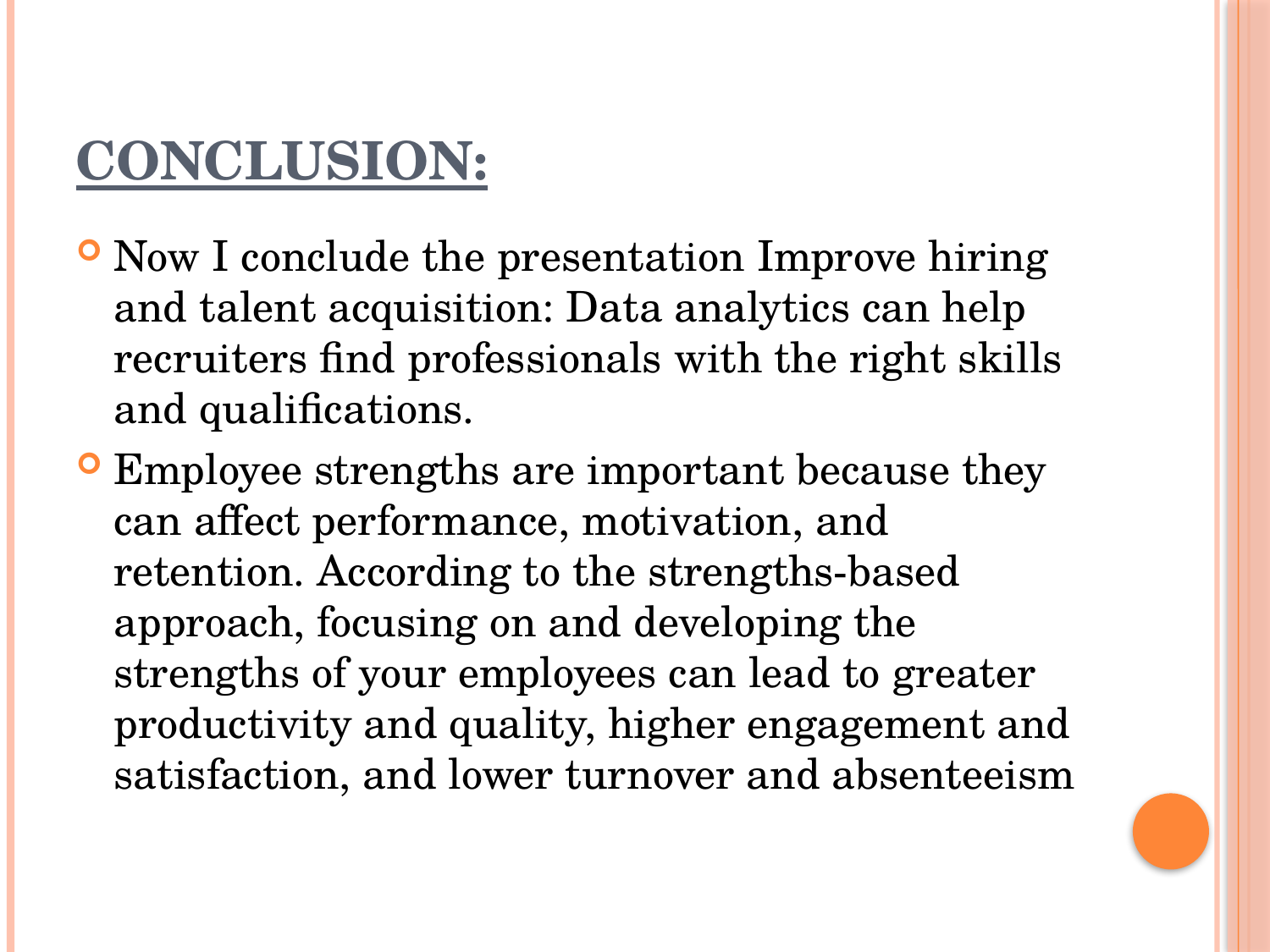

# Conclusion:
Now I conclude the presentation Improve hiring and talent acquisition: Data analytics can help recruiters find professionals with the right skills and qualifications.
Employee strengths are important because they can affect performance, motivation, and retention. According to the strengths-based approach, focusing on and developing the strengths of your employees can lead to greater productivity and quality, higher engagement and satisfaction, and lower turnover and absenteeism